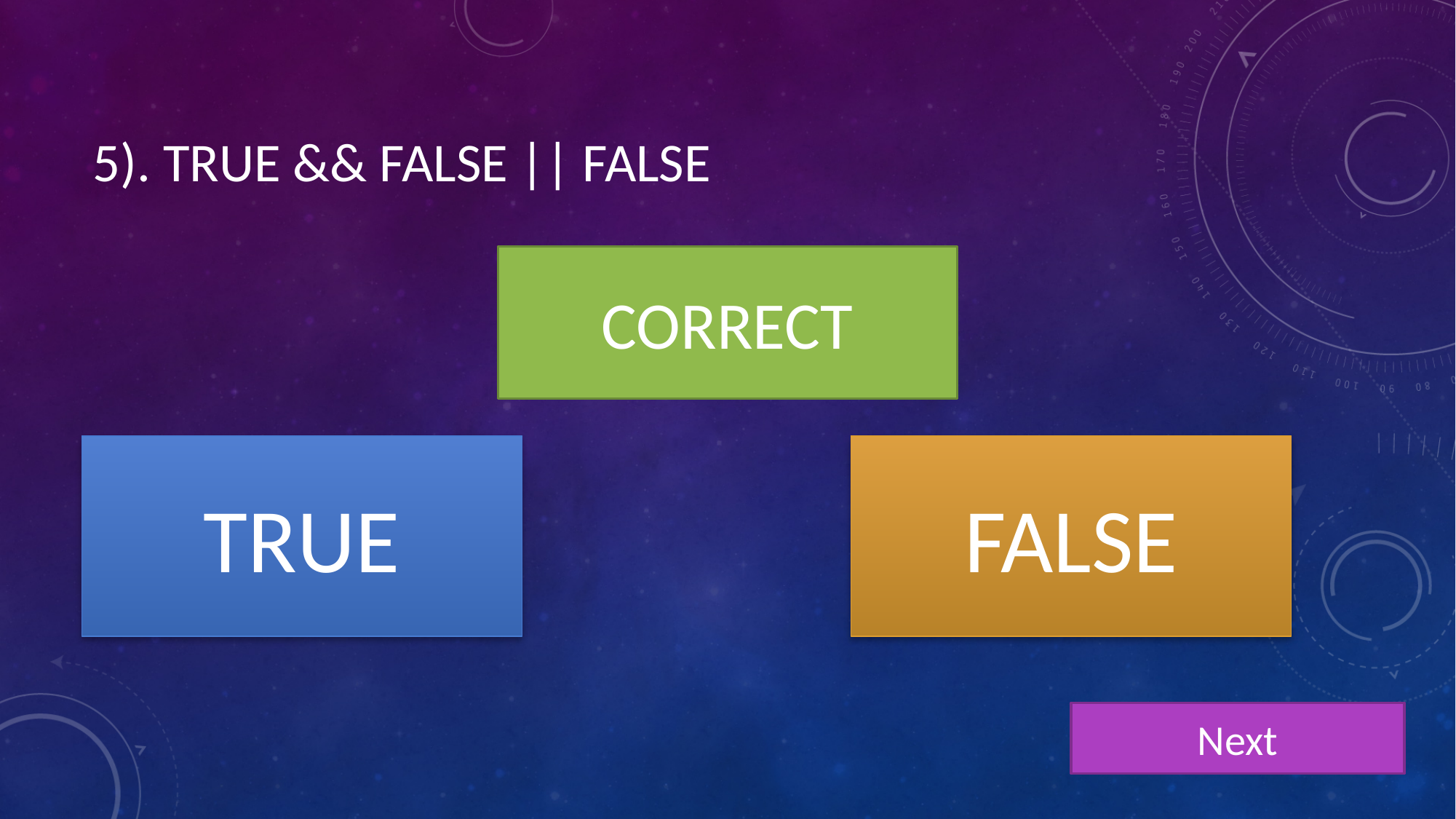

# 5). True && FALSE || fALSE
INCORRECT
CORRECT
TRUE
FALSE
Next